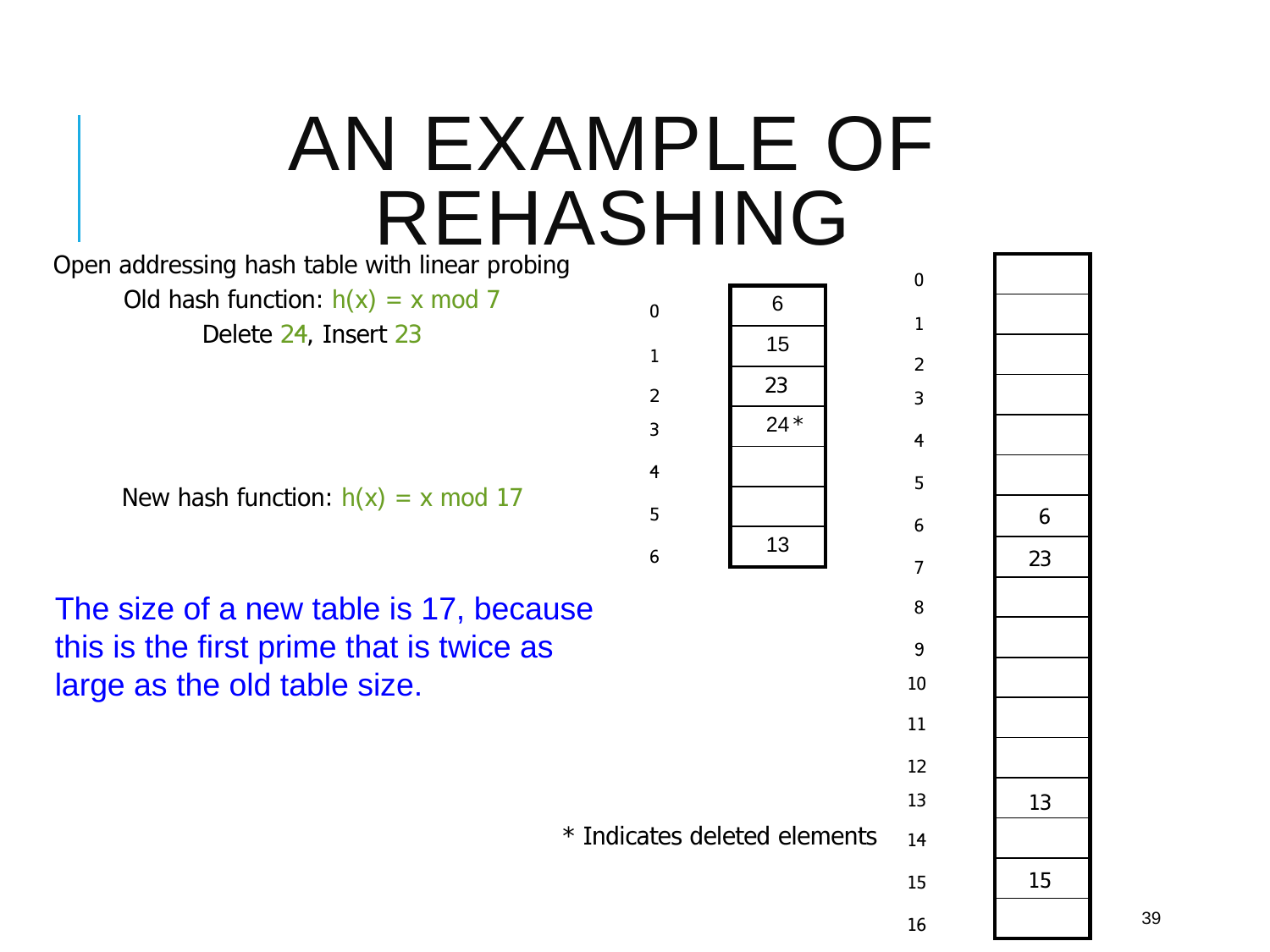

# An Example of Rehashing
Open addressing hash table with linear probing
Old hash function: h(x) = x mod 7
Delete 24, Insert 23
|  |
| --- |
|  |
|  |
|  |
|  |
|  |
|  |
|  |
|  |
|  |
|  |
|  |
|  |
|  |
|  |
|  |
|  |
0
| 6 |
| --- |
| 15 |
|  |
| 24 |
|  |
|  |
| 13 |
0
1
1
2
23
2
3
*
3
4
4
5
New hash function: h(x) = x mod 17
5
6
6
6
23
7
The size of a new table is 17, because this is the first prime that is twice as large as the old table size.
8
9
10
11
12
13
13
* Indicates deleted elements
14
15
15
39
16